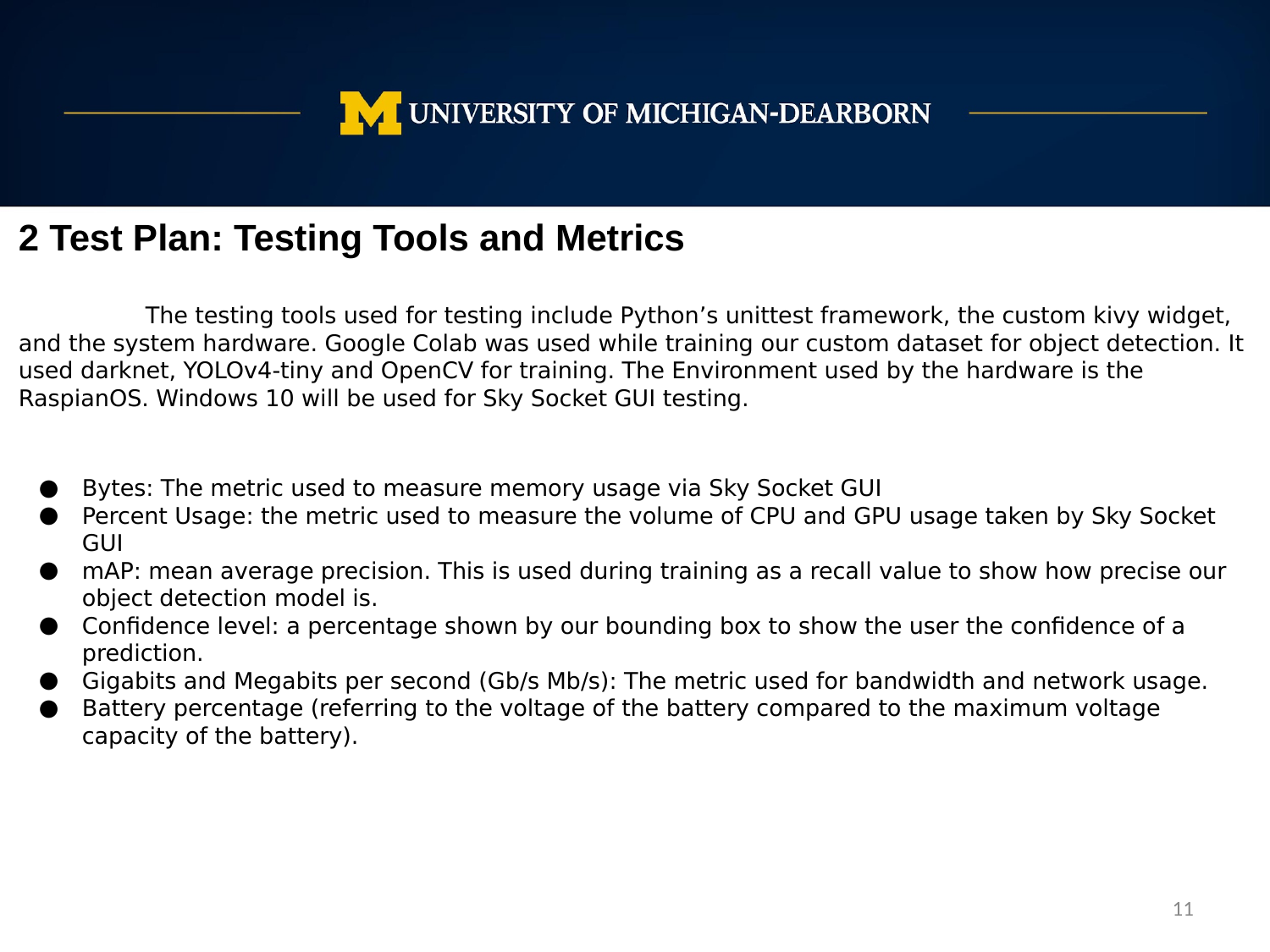

2 Test Plan: Testing Tools and Metrics

	The testing tools used for testing include Python’s unittest framework, the custom kivy widget, and the system hardware. Google Colab was used while training our custom dataset for object detection. It used darknet, YOLOv4-tiny and OpenCV for training. The Environment used by the hardware is the RaspianOS. Windows 10 will be used for Sky Socket GUI testing.

Bytes: The metric used to measure memory usage via Sky Socket GUI
Percent Usage: the metric used to measure the volume of CPU and GPU usage taken by Sky Socket GUI
mAP: mean average precision. This is used during training as a recall value to show how precise our object detection model is.
Confidence level: a percentage shown by our bounding box to show the user the confidence of a prediction.
Gigabits and Megabits per second (Gb/s Mb/s): The metric used for bandwidth and network usage.
Battery percentage (referring to the voltage of the battery compared to the maximum voltage capacity of the battery).
11